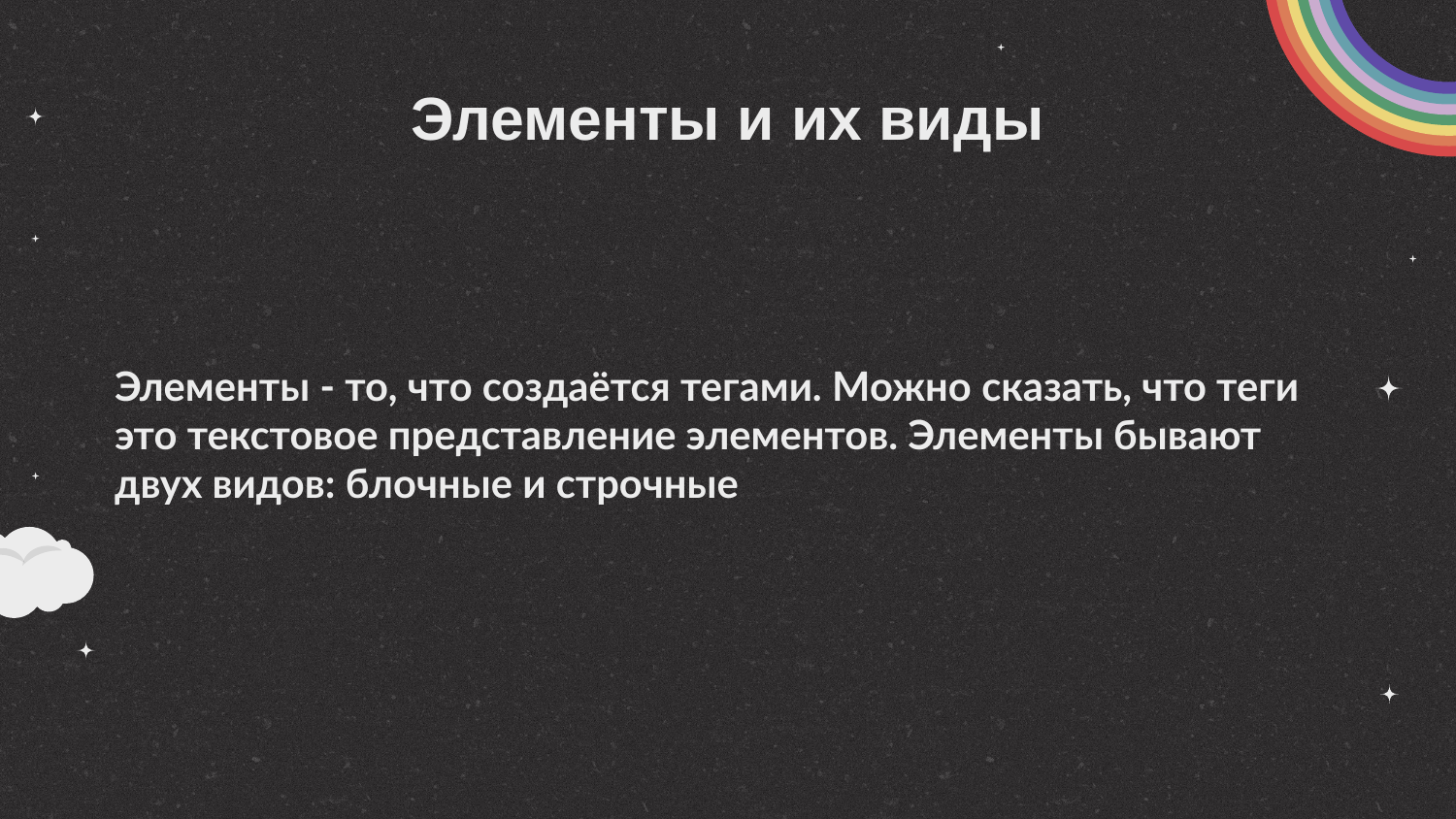

# Элементы и их виды
Элементы - то, что создаётся тегами. Можно сказать, что теги это текстовое представление элементов. Элементы бывают двух видов: блочные и строчные